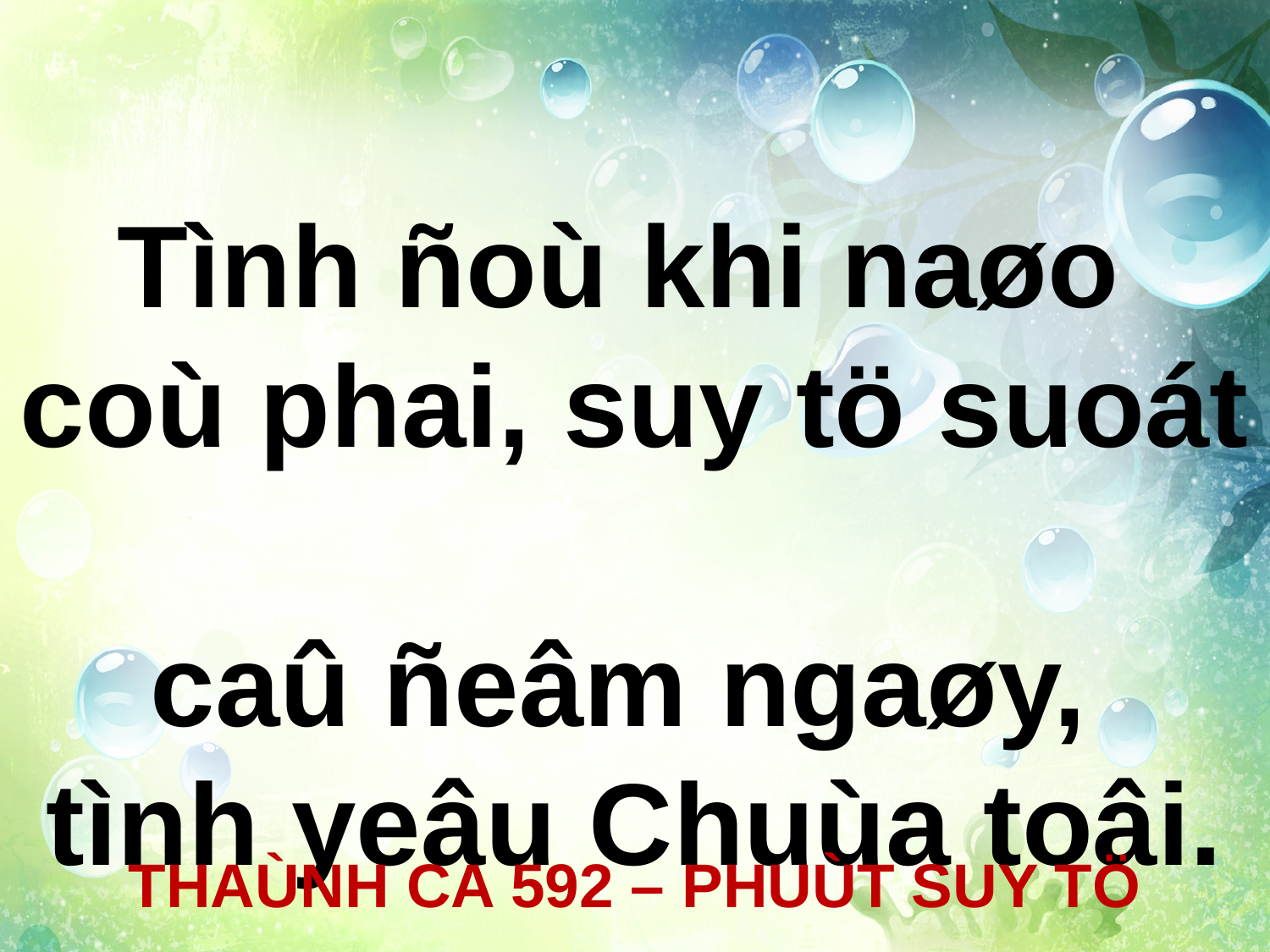

Tình ñoù khi naøo
coù phai, suy tö suoát
caû ñeâm ngaøy,
tình yeâu Chuùa toâi.
THAÙNH CA 592 – PHUÙT SUY TÖ